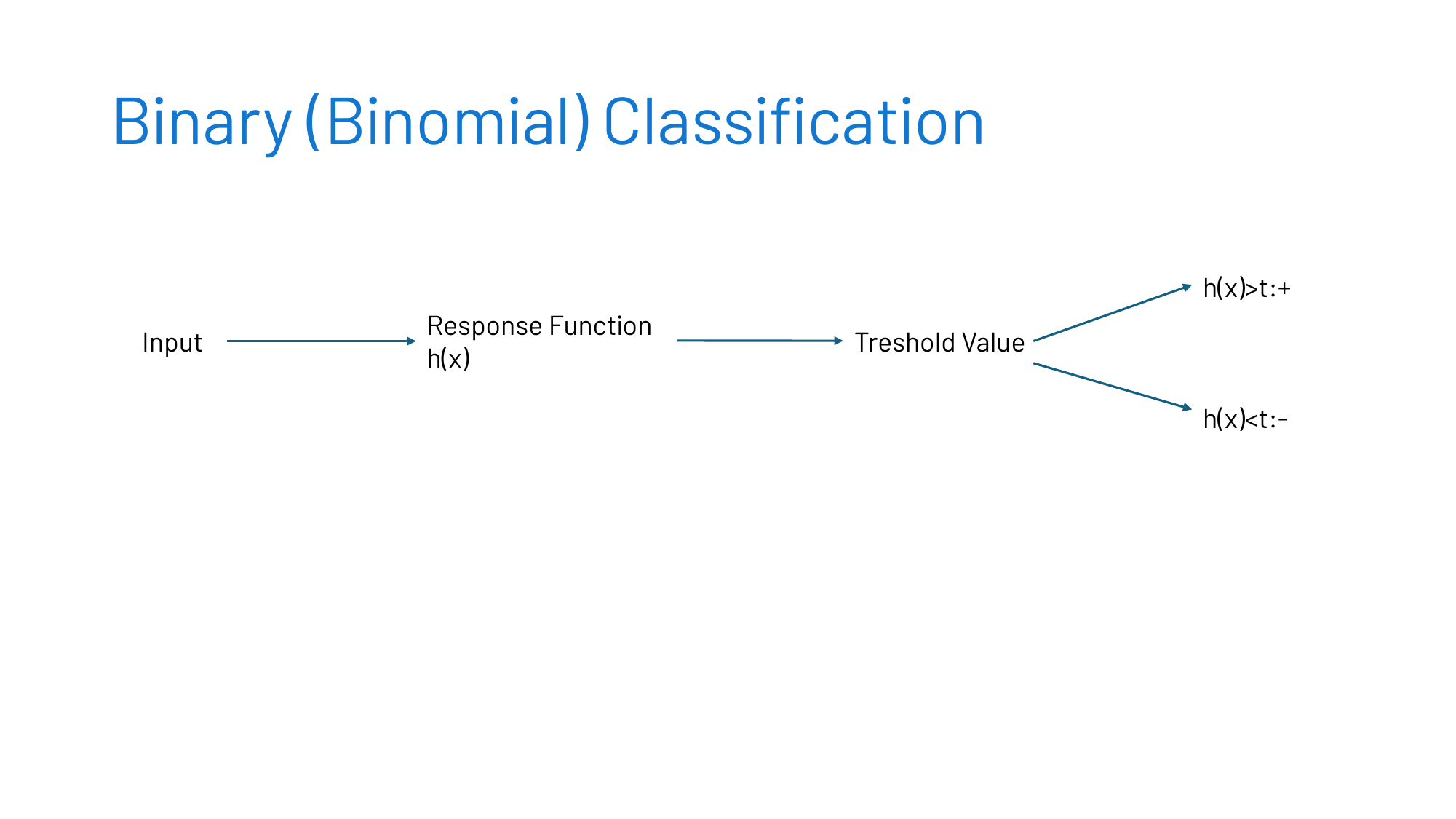

# Binary (Binomial) Classification
h(x)>t:+

h(x)<t:-

Response Function h(x)
Input
Treshold Value